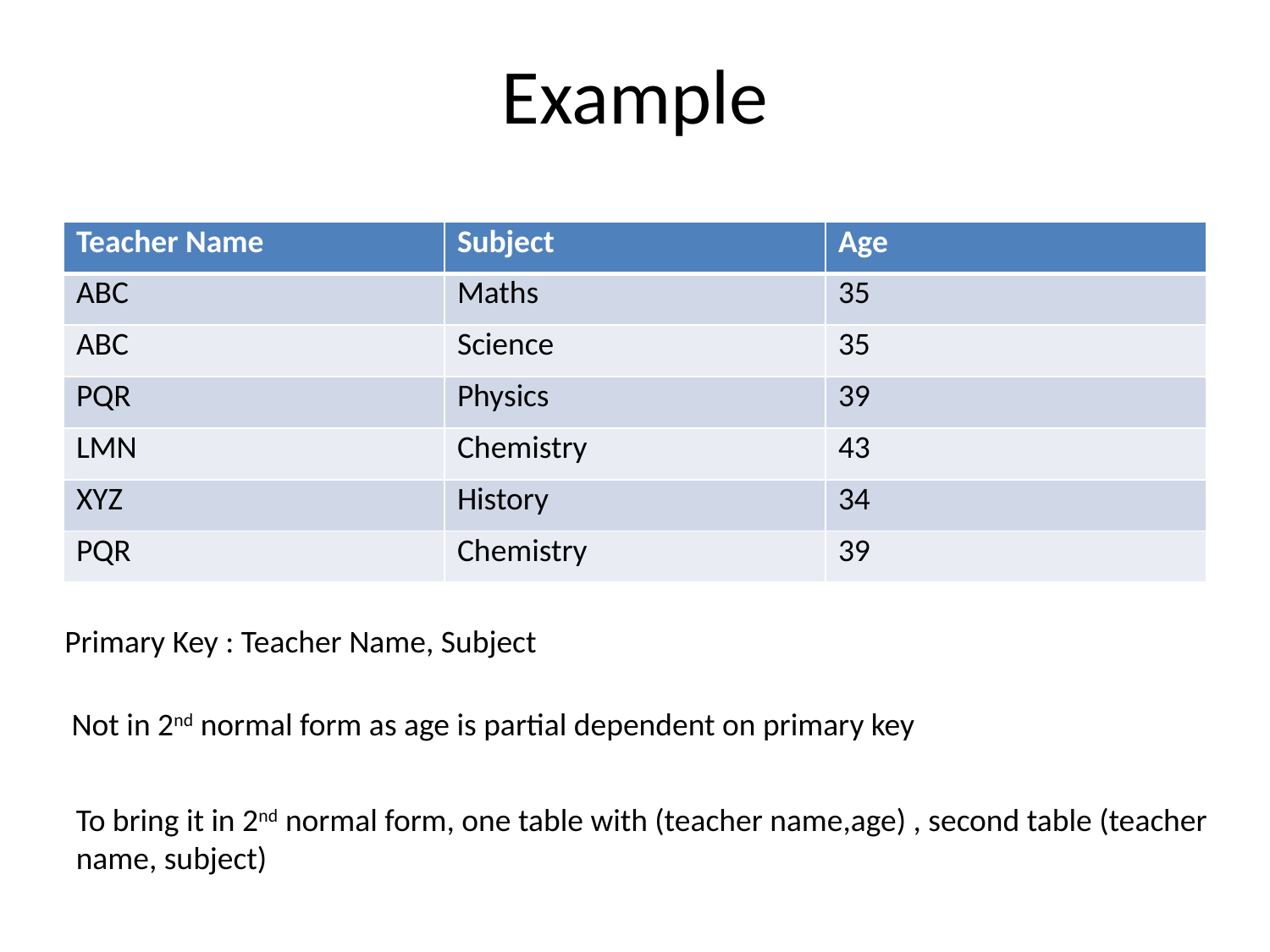

# Example
| Teacher Name | Subject | Age |
| --- | --- | --- |
| ABC | Maths | 35 |
| ABC | Science | 35 |
| PQR | Physics | 39 |
| LMN | Chemistry | 43 |
| XYZ | History | 34 |
| PQR | Chemistry | 39 |
Primary Key : Teacher Name, Subject
Not in 2nd normal form as age is partial dependent on primary key
To bring it in 2nd normal form, one table with (teacher name,age) , second table (teacher name, subject)